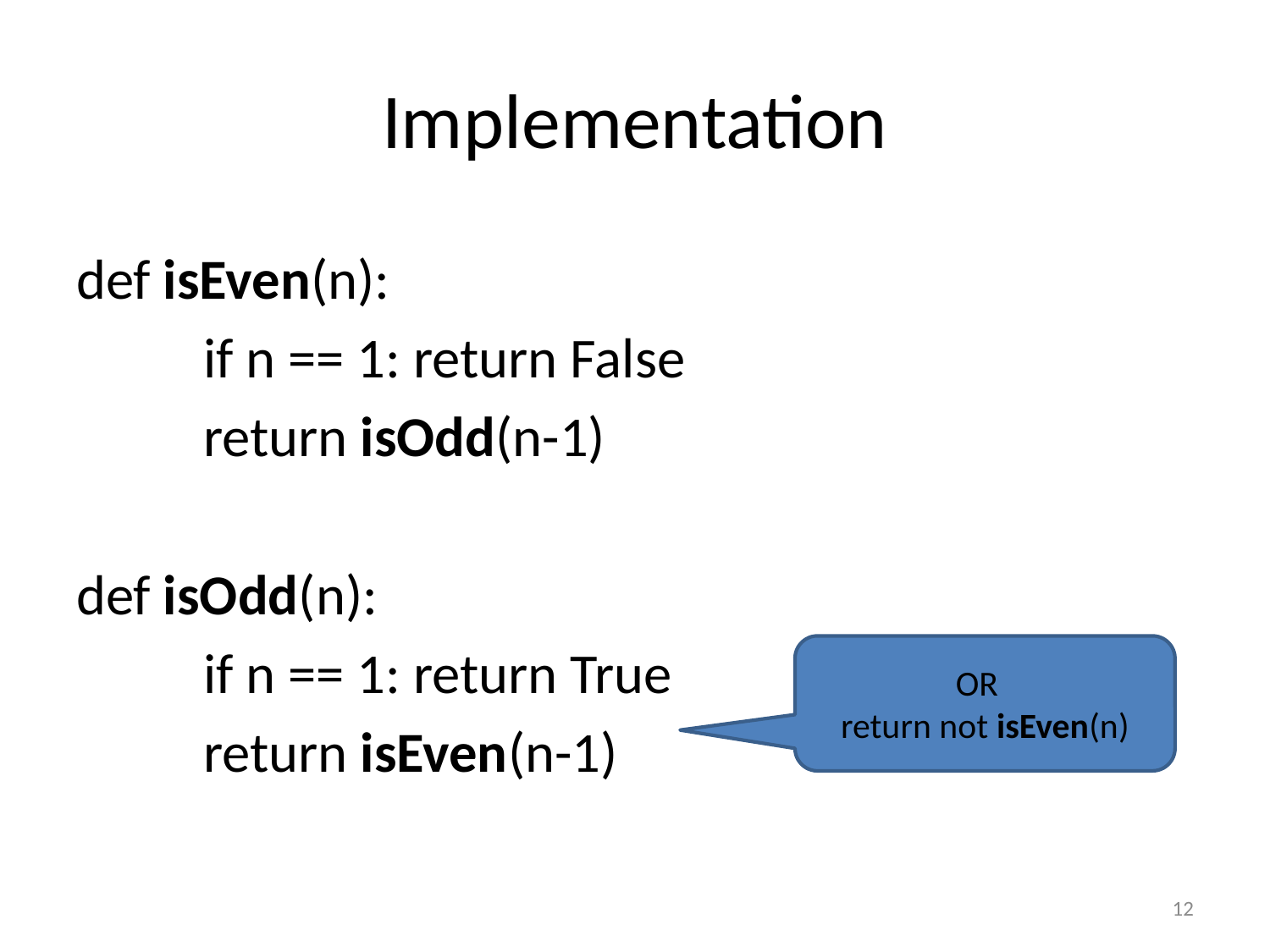

# Implementation
def isEven(n):
	if n == 1: return False
	return isOdd(n-1)

def isOdd(n):
	if n == 1: return True
	return isEven(n-1)
OR
return not isEven(n)
12